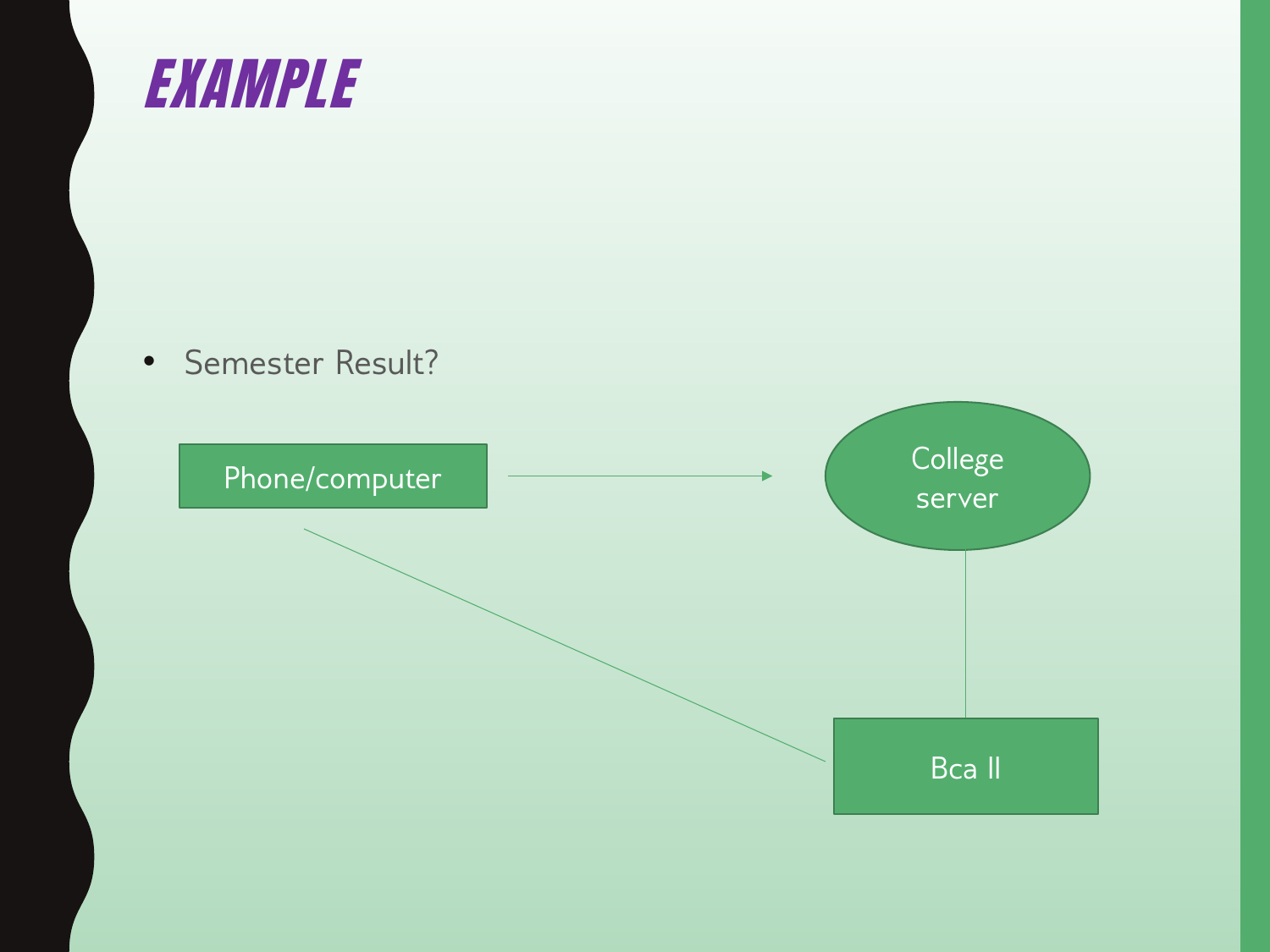

# example
 Semester Result?

College server
Phone/computer
Bca II